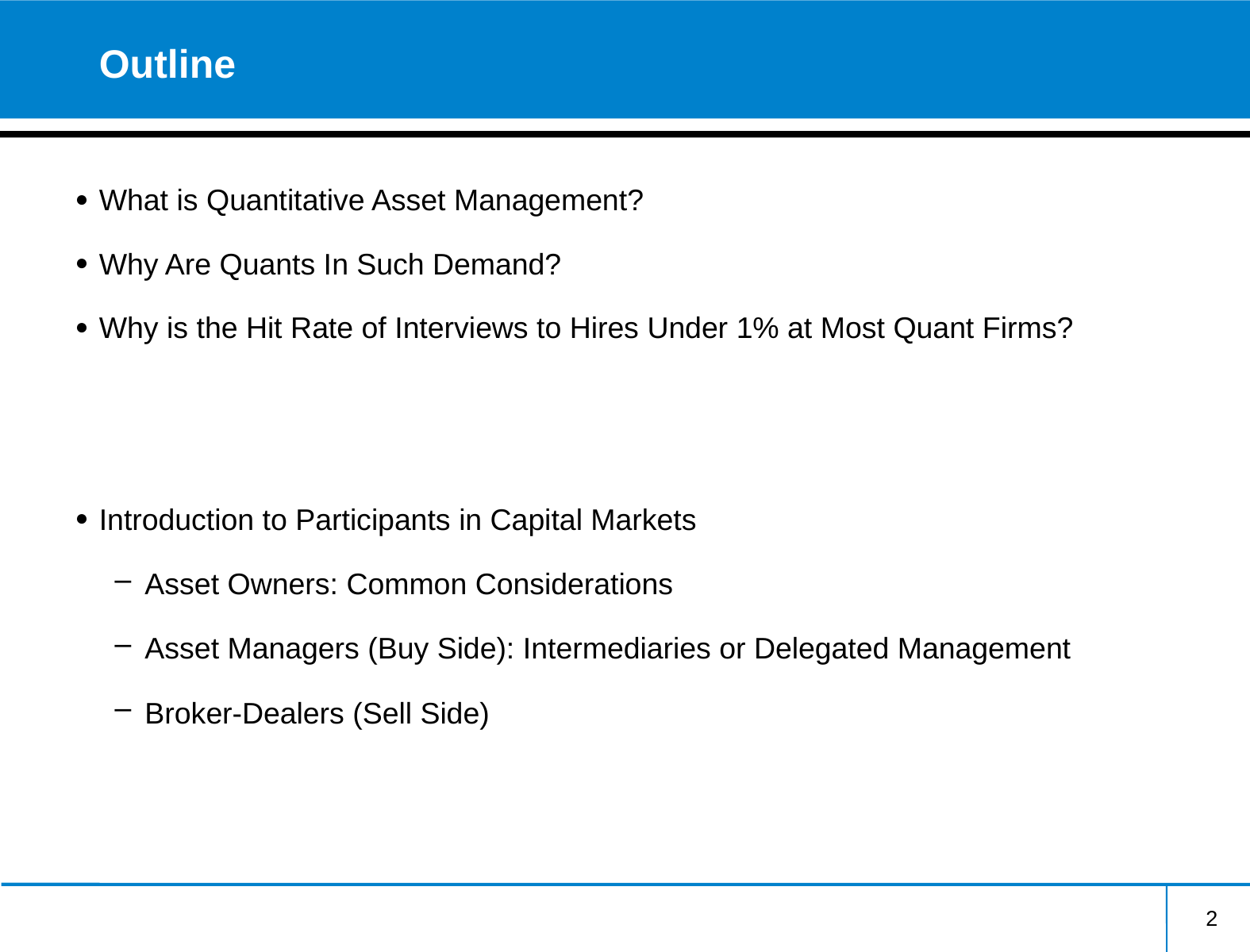

# Outline
What is Quantitative Asset Management?
Why Are Quants In Such Demand?
Why is the Hit Rate of Interviews to Hires Under 1% at Most Quant Firms?

Introduction to Participants in Capital Markets
Asset Owners: Common Considerations
Asset Managers (Buy Side): Intermediaries or Delegated Management
Broker-Dealers (Sell Side)

2